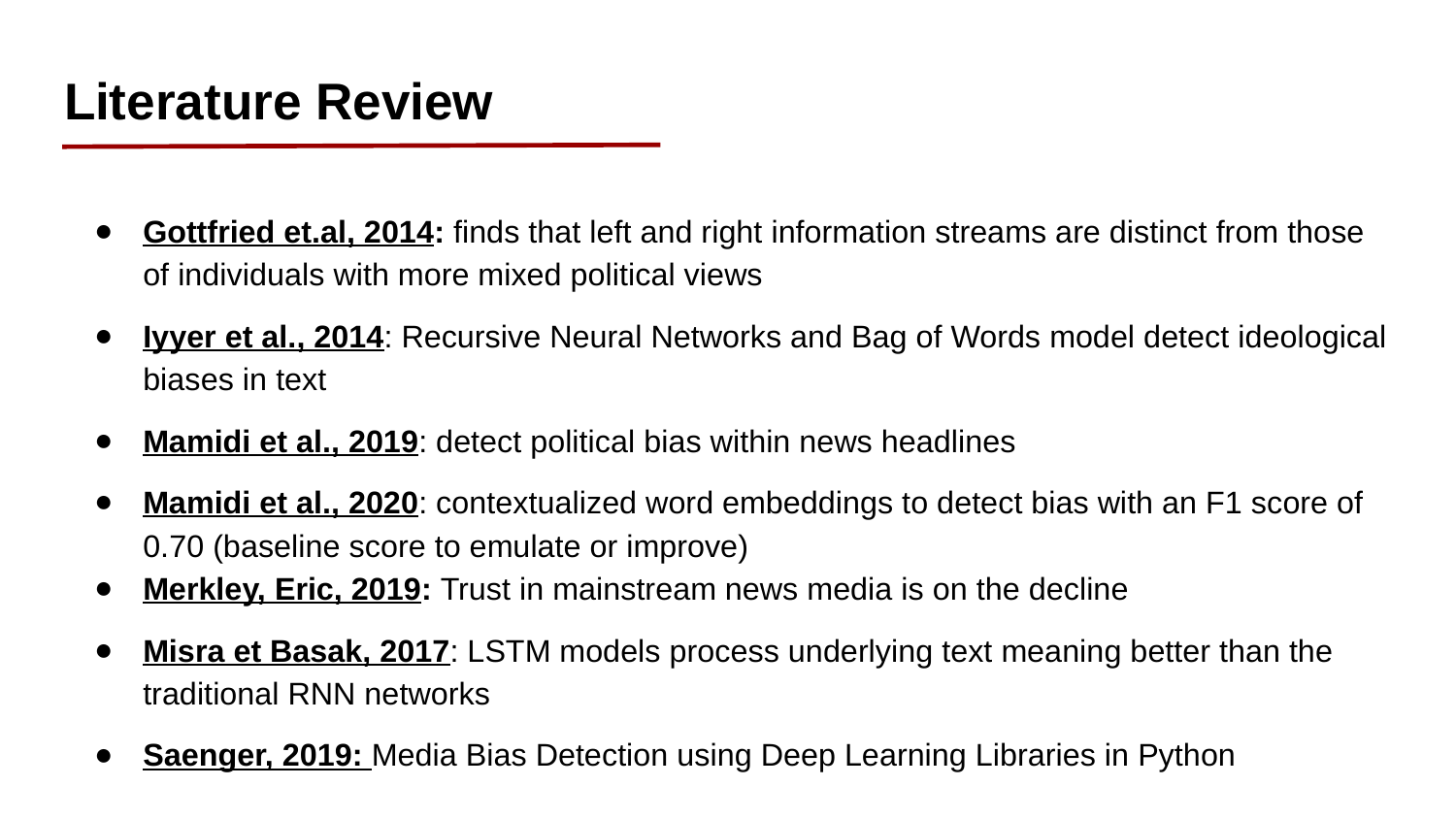

# Literature Review
Gottfried et.al, 2014: finds that left and right information streams are distinct from those of individuals with more mixed political views
Iyyer et al., 2014: Recursive Neural Networks and Bag of Words model detect ideological biases in text
Mamidi et al., 2019: detect political bias within news headlines
Mamidi et al., 2020: contextualized word embeddings to detect bias with an F1 score of 0.70 (baseline score to emulate or improve)
Merkley, Eric, 2019: Trust in mainstream news media is on the decline
Misra et Basak, 2017: LSTM models process underlying text meaning better than the traditional RNN networks
Saenger, 2019: Media Bias Detection using Deep Learning Libraries in Python